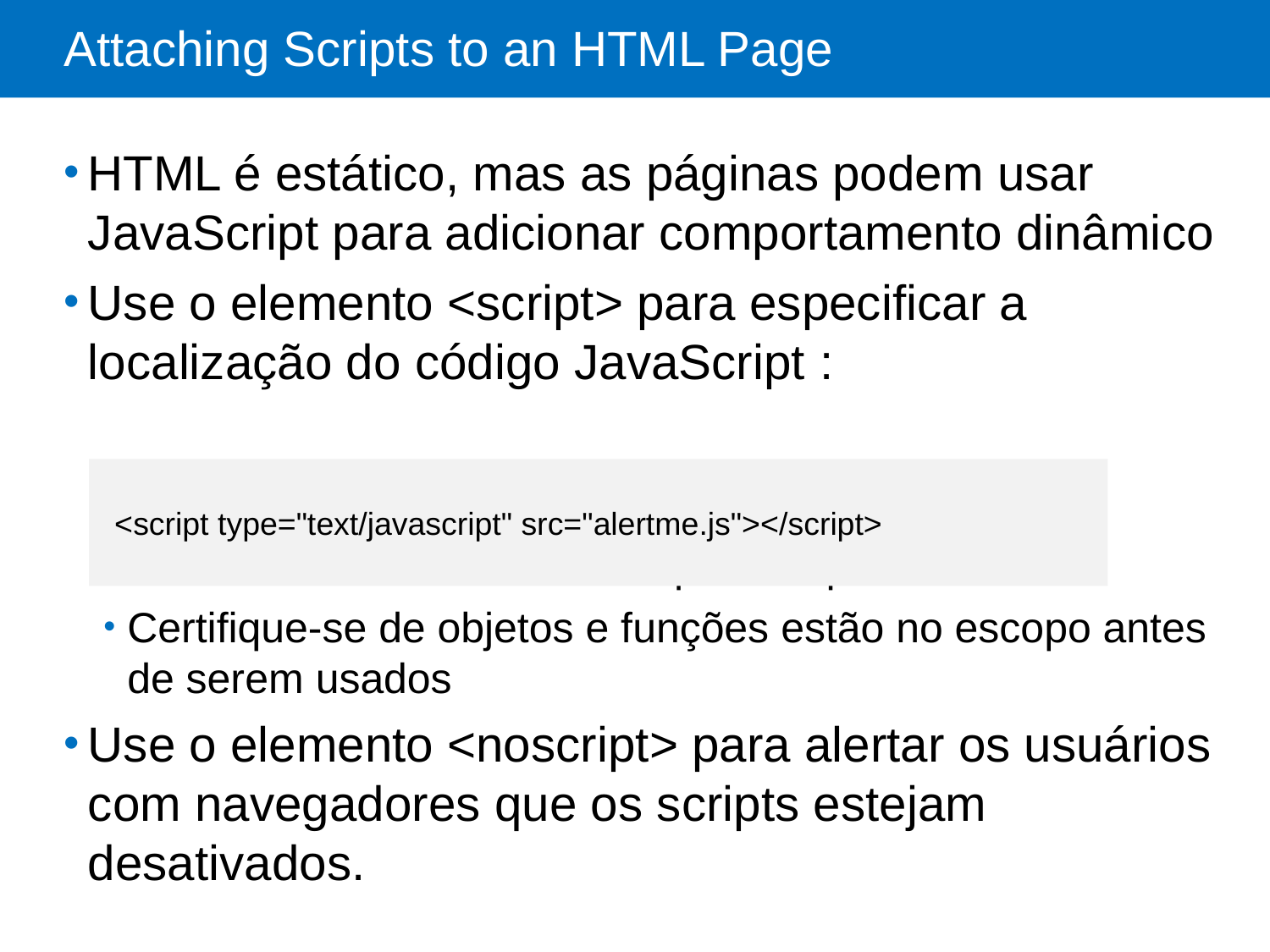

# Attaching Scripts to an HTML Page
HTML é estático, mas as páginas podem usar JavaScript para adicionar comportamento dinâmico
Use o elemento <script> para especificar a localização do código JavaScript :

A ordem dos elementos <script> é importante
Certifique-se de objetos e funções estão no escopo antes de serem usados
Use o elemento <noscript> para alertar os usuários com navegadores que os scripts estejam desativados.
<script type="text/javascript" src="alertme.js"></script>